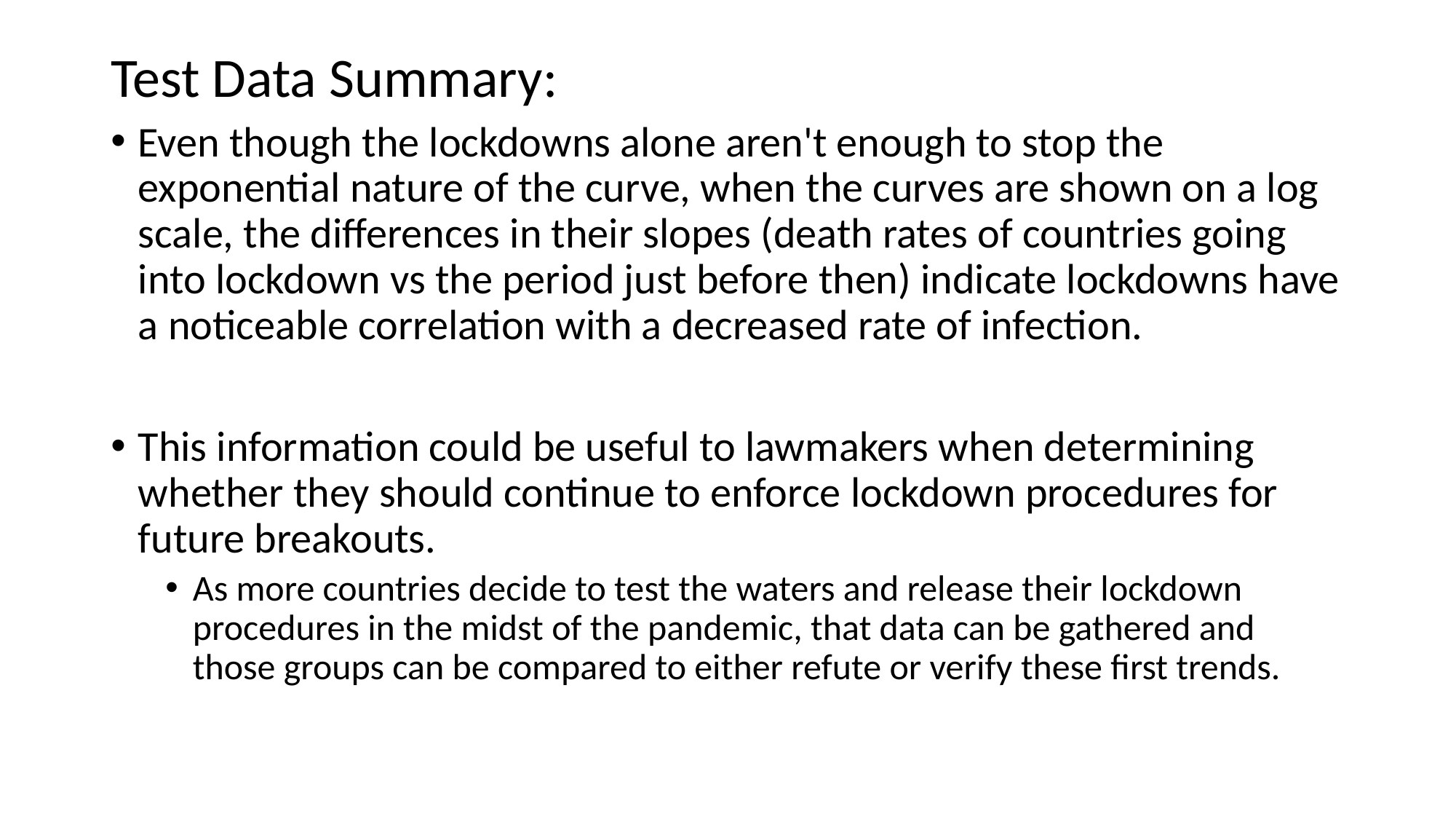

# Test Data Summary:
Even though the lockdowns alone aren't enough to stop the exponential nature of the curve, when the curves are shown on a log scale, the differences in their slopes (death rates of countries going into lockdown vs the period just before then) indicate lockdowns have a noticeable correlation with a decreased rate of infection.

This information could be useful to lawmakers when determining whether they should continue to enforce lockdown procedures for future breakouts.
As more countries decide to test the waters and release their lockdown procedures in the midst of the pandemic, that data can be gathered and those groups can be compared to either refute or verify these first trends.